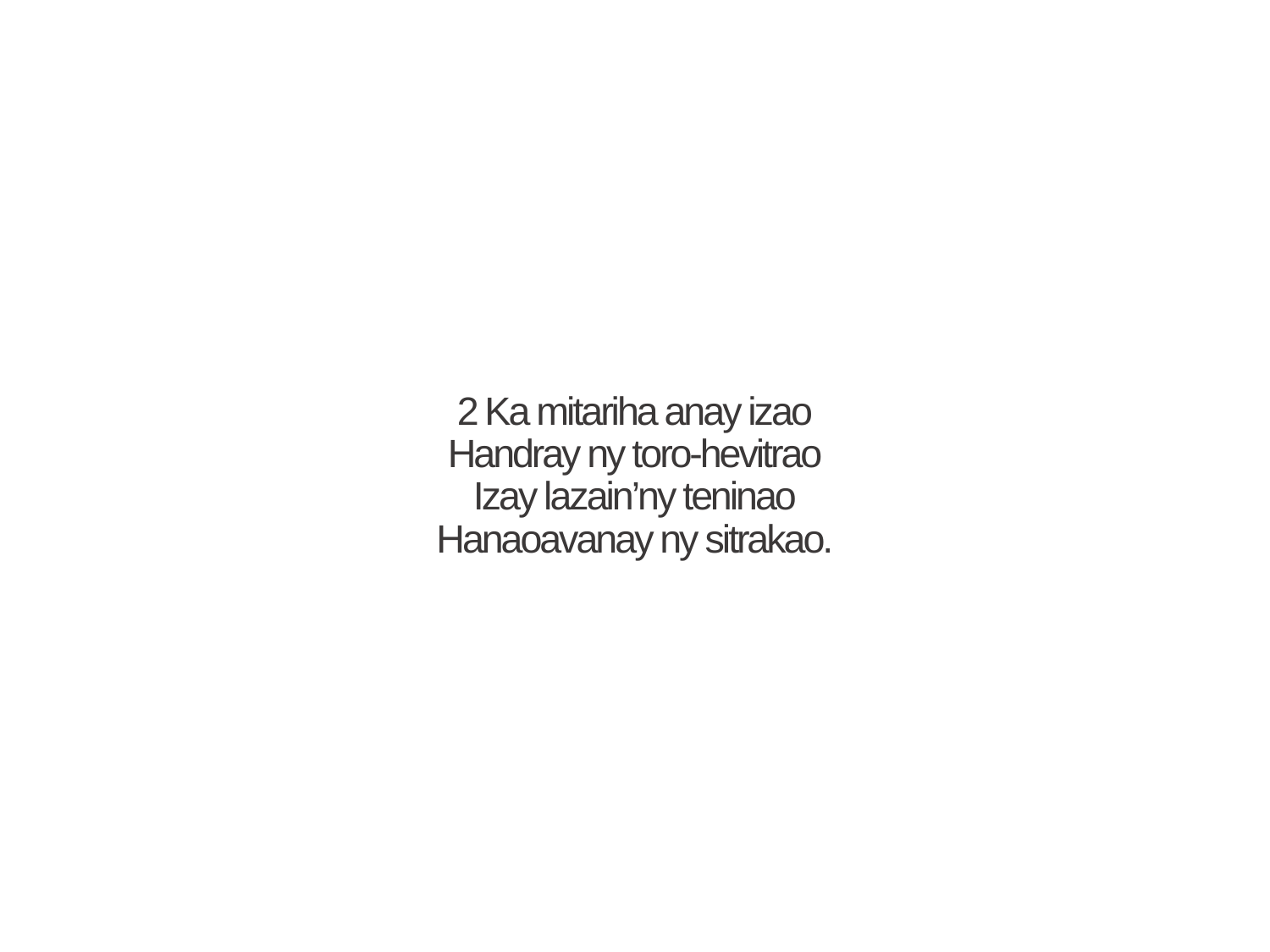

2 Ka mitariha anay izao
Handray ny toro-hevitrao
Izay lazain’ny teninao
Hanaoavanay ny sitrakao.